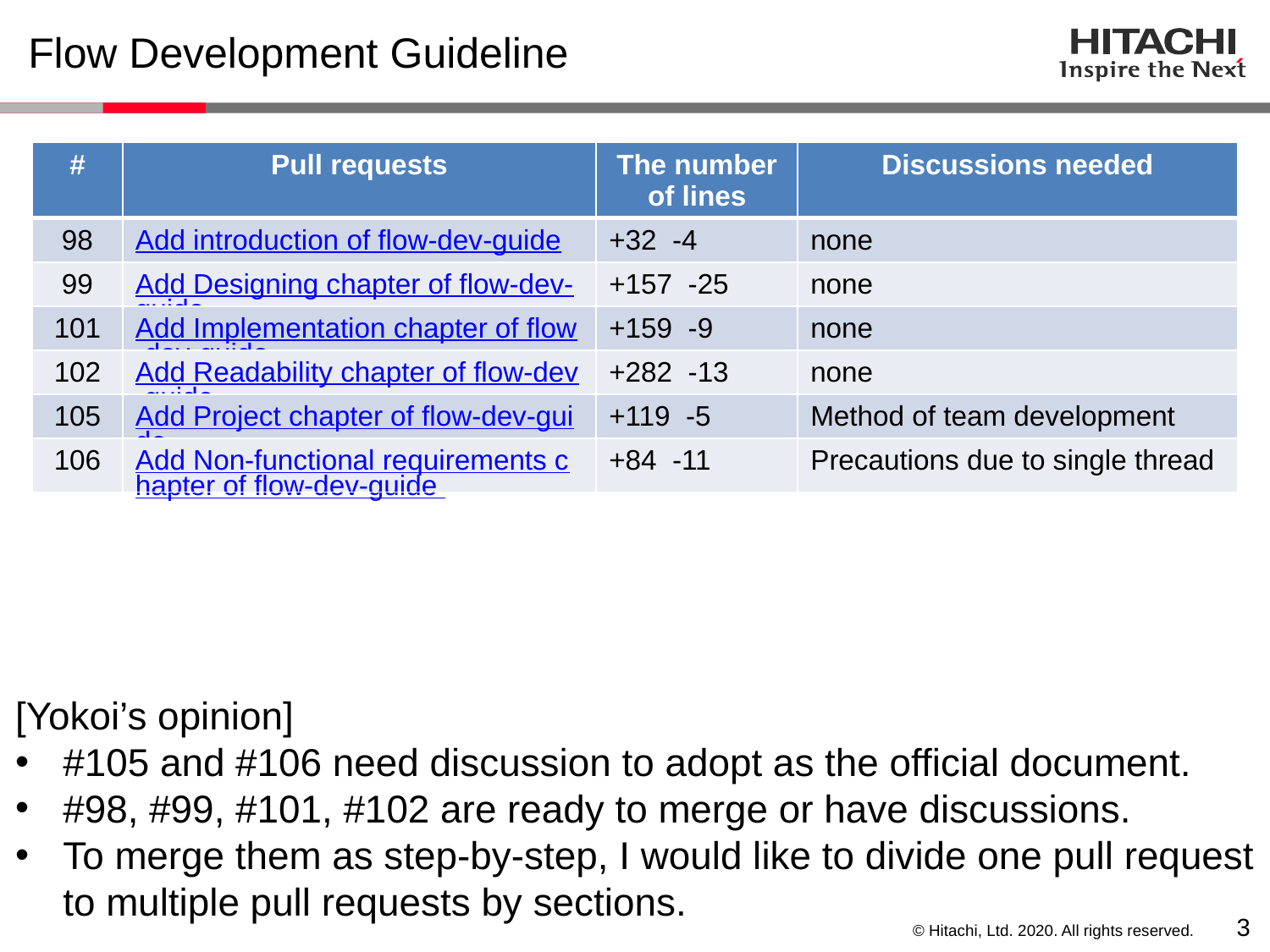

# Flow Development Guideline

[Yokoi’s opinion]
#105 and #106 need discussion to adopt as the official document.
#98, #99, #101, #102 are ready to merge or have discussions.
To merge them as step-by-step, I would like to divide one pull request
to multiple pull requests by sections.
| # | Pull requests | The number of lines | Discussions needed |
| --- | --- | --- | --- |
| 98 | Add introduction of flow-dev-guide | +32 -4 | none |
| 99 | Add Designing chapter of flow-dev-guide | +157 -25 | none |
| 101 | Add Implementation chapter of flow-dev-guide | +159 -9 | none |
| 102 | Add Readability chapter of flow-dev-guide | +282 -13 | none |
| 105 | Add Project chapter of flow-dev-guide | +119 -5 | Method of team development |
| 106 | Add Non-functional requirements chapter of flow-dev-guide | +84 -11 | Precautions due to single thread |
3